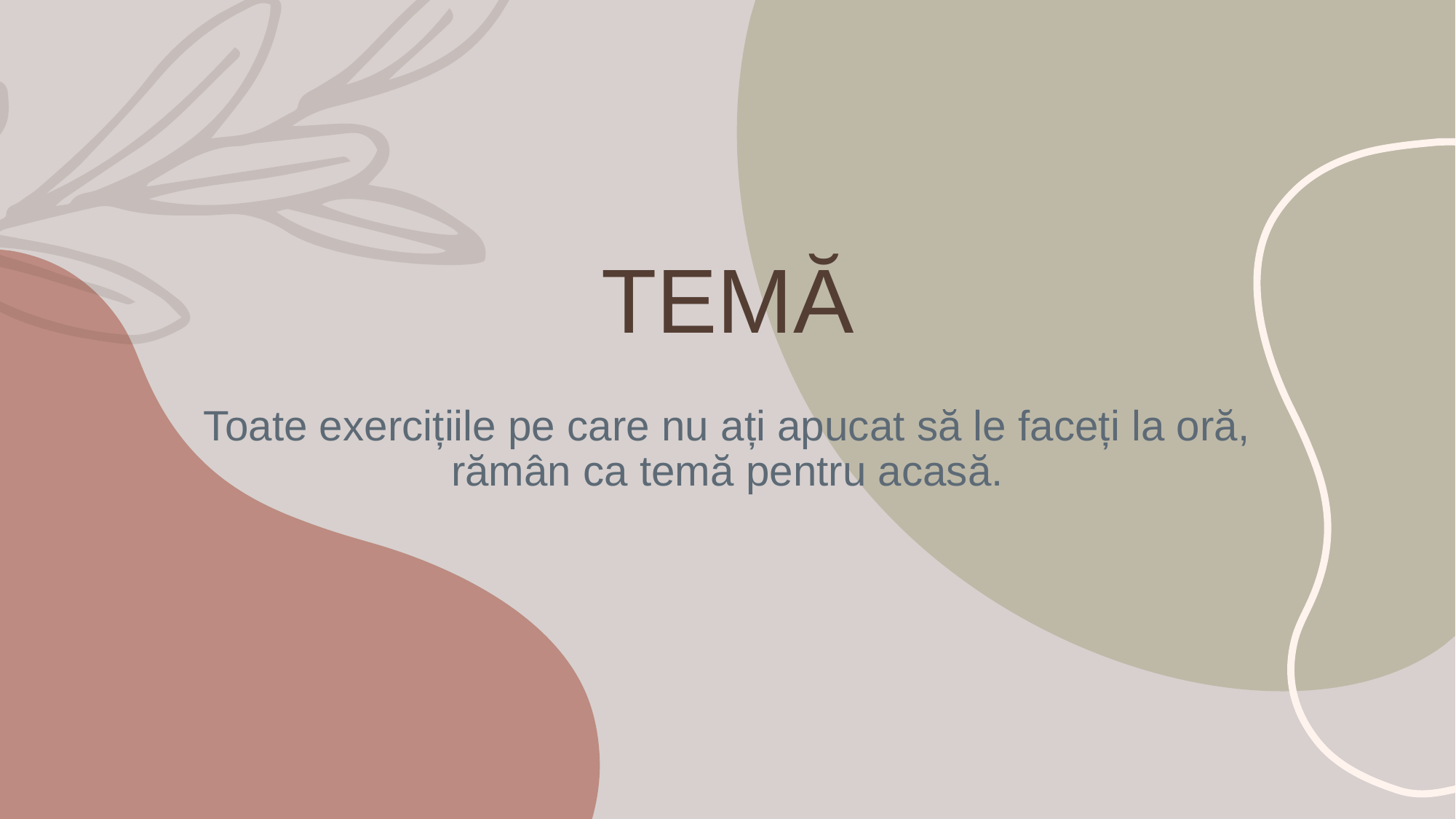

# TEMĂ
Toate exercițiile pe care nu ați apucat să le faceți la oră, rămân ca temă pentru acasă.